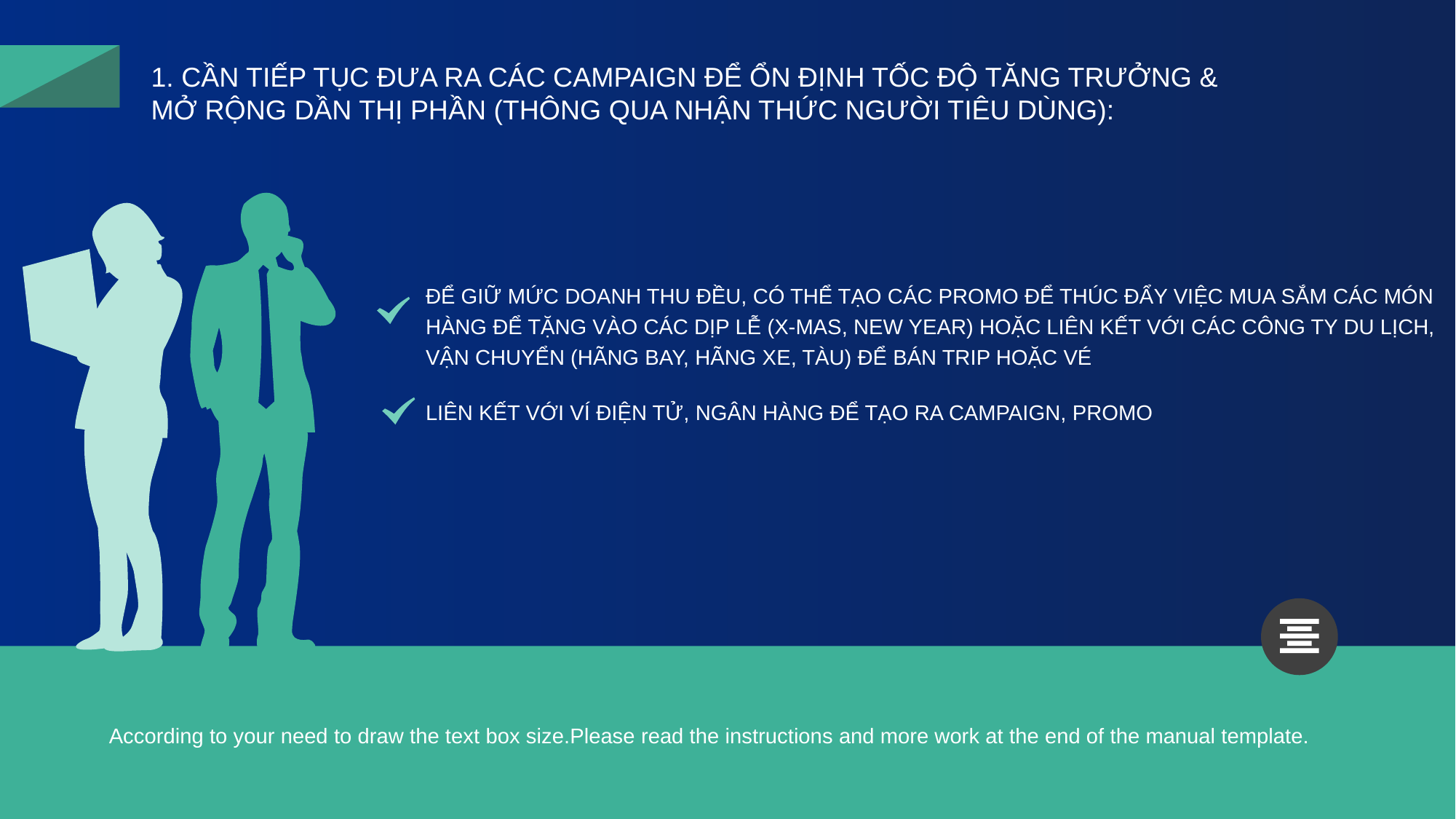

1. CẦN TIẾP TỤC ĐƯA RA CÁC CAMPAIGN ĐỂ ỔN ĐỊNH TỐC ĐỘ TĂNG TRƯỞNG & MỞ RỘNG DẦN THỊ PHẦN (THÔNG QUA NHẬN THỨC NGƯỜI TIÊU DÙNG):

ĐỂ GIỮ MỨC DOANH THU ĐỀU, CÓ THỂ TẠO CÁC PROMO ĐỂ THÚC ĐẨY VIỆC MUA SẮM CÁC MÓN HÀNG ĐỂ TẶNG VÀO CÁC DỊP LỄ (X-MAS, NEW YEAR) HOẶC LIÊN KẾT VỚI CÁC CÔNG TY DU LỊCH, VẬN CHUYỂN (HÃNG BAY, HÃNG XE, TÀU) ĐỂ BÁN TRIP HOẶC VÉ

LIÊN KẾT VỚI VÍ ĐIỆN TỬ, NGÂN HÀNG ĐỂ TẠO RA CAMPAIGN, PROMO

According to your need to draw the text box size.Please read the instructions and more work at the end of the manual template.